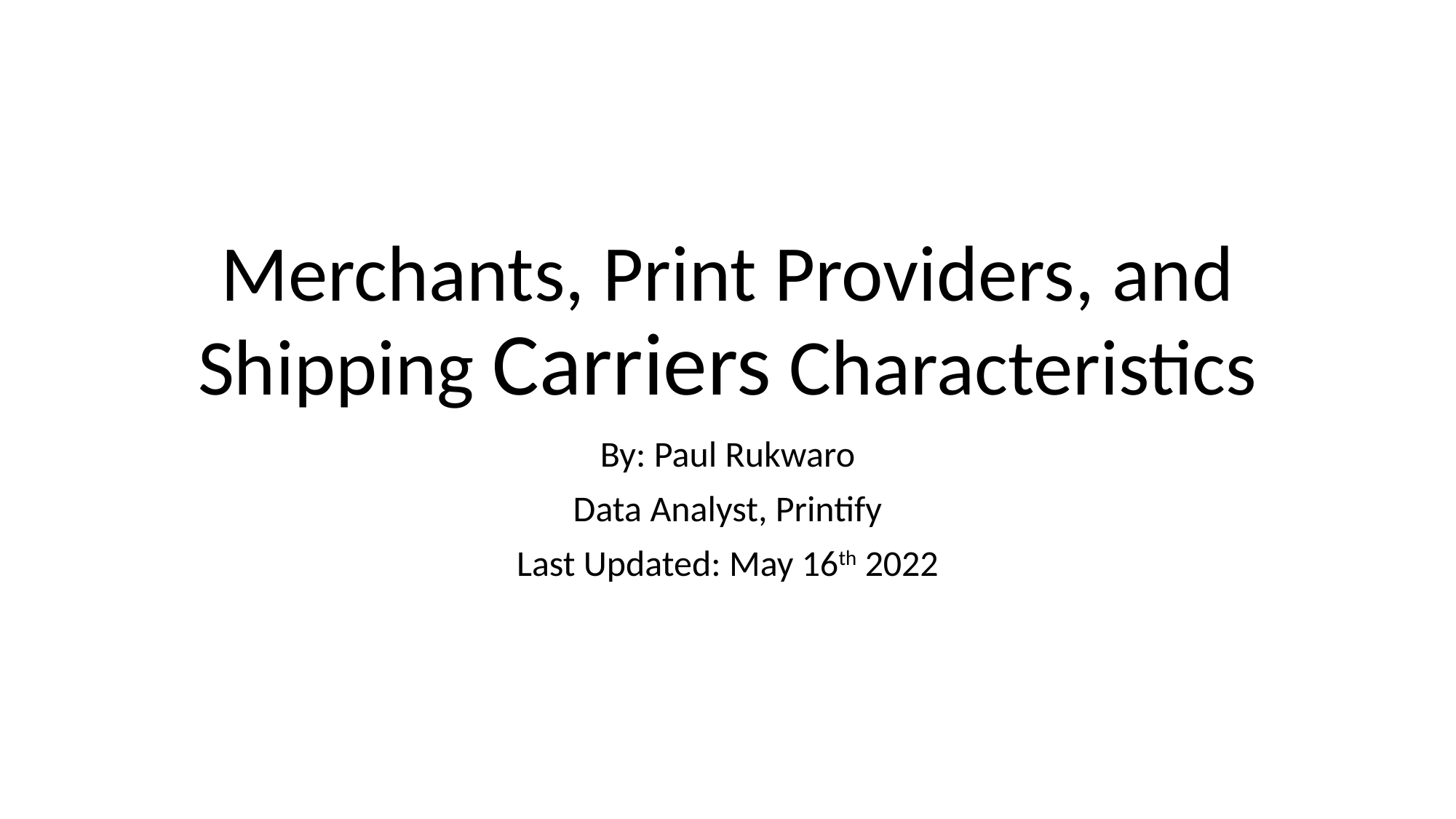

# Merchants, Print Providers, and Shipping Carriers Characteristics
By: Paul Rukwaro
Data Analyst, Printify
Last Updated: May 16th 2022